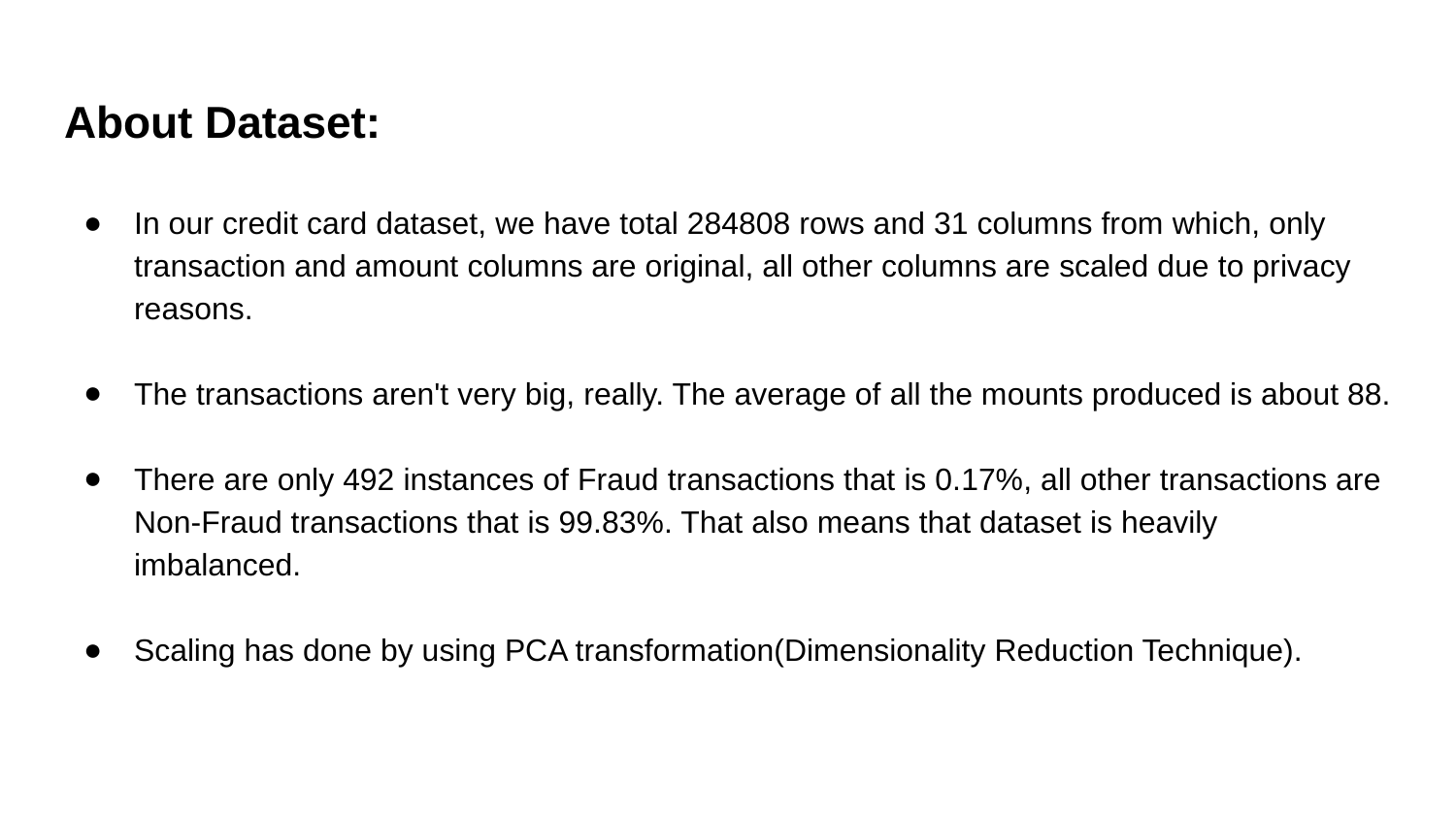

# About Dataset:
In our credit card dataset, we have total 284808 rows and 31 columns from which, only transaction and amount columns are original, all other columns are scaled due to privacy reasons.

The transactions aren't very big, really. The average of all the mounts produced is about 88.

There are only 492 instances of Fraud transactions that is 0.17%, all other transactions are Non-Fraud transactions that is 99.83%. That also means that dataset is heavily imbalanced.

Scaling has done by using PCA transformation(Dimensionality Reduction Technique).